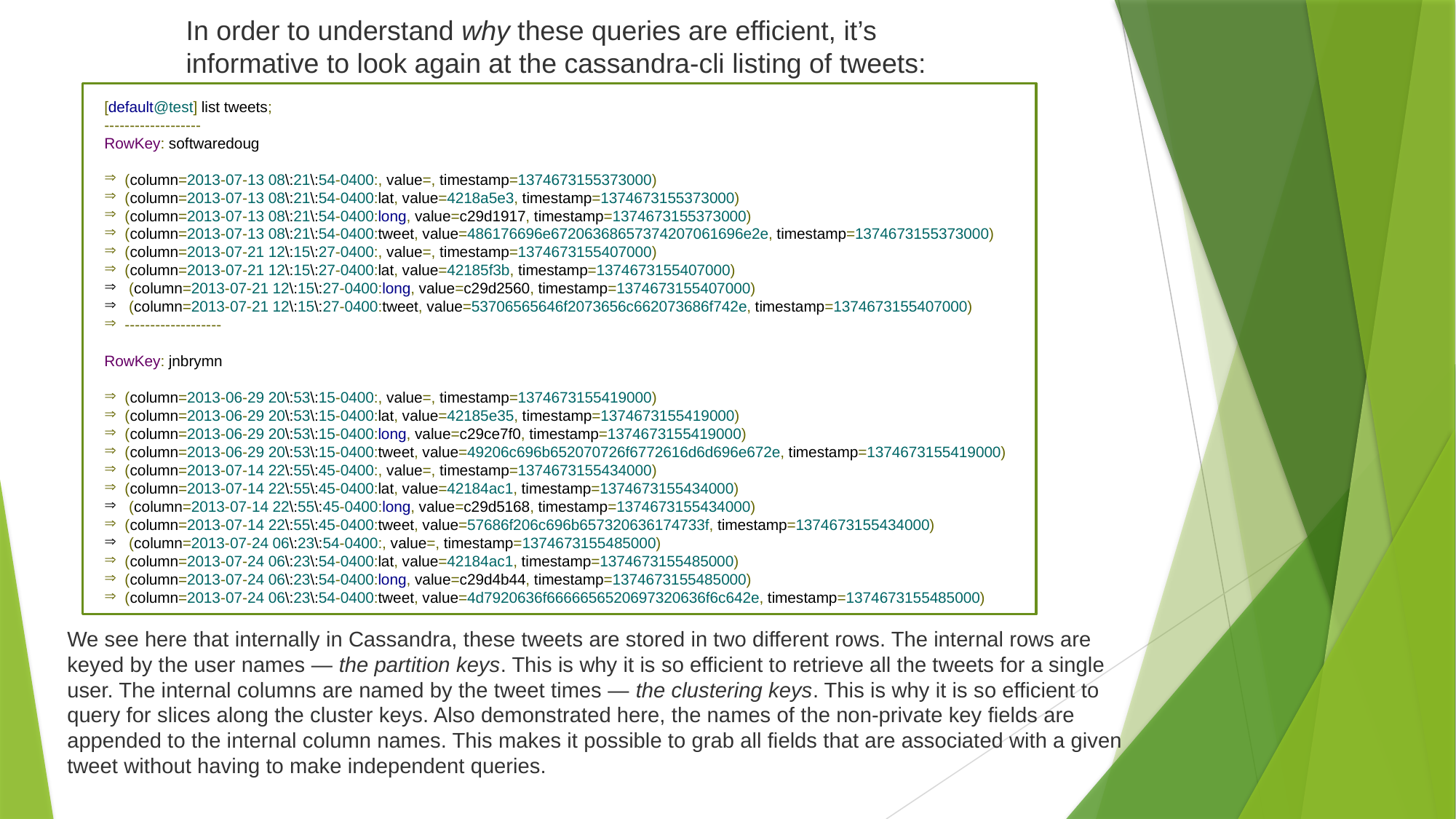

In order to understand why these queries are efficient, it’s informative to look again at the cassandra-cli listing of tweets:

[default@test] list tweets;
-------------------
RowKey: softwaredoug

(column=2013-07-13 08\:21\:54-0400:, value=, timestamp=1374673155373000)
(column=2013-07-13 08\:21\:54-0400:lat, value=4218a5e3, timestamp=1374673155373000)
(column=2013-07-13 08\:21\:54-0400:long, value=c29d1917, timestamp=1374673155373000)
(column=2013-07-13 08\:21\:54-0400:tweet, value=486176696e67206368657374207061696e2e, timestamp=1374673155373000)
(column=2013-07-21 12\:15\:27-0400:, value=, timestamp=1374673155407000)
(column=2013-07-21 12\:15\:27-0400:lat, value=42185f3b, timestamp=1374673155407000)
 (column=2013-07-21 12\:15\:27-0400:long, value=c29d2560, timestamp=1374673155407000)
 (column=2013-07-21 12\:15\:27-0400:tweet, value=53706565646f2073656c662073686f742e, timestamp=1374673155407000)
-------------------

RowKey: jnbrymn

(column=2013-06-29 20\:53\:15-0400:, value=, timestamp=1374673155419000)
(column=2013-06-29 20\:53\:15-0400:lat, value=42185e35, timestamp=1374673155419000)
(column=2013-06-29 20\:53\:15-0400:long, value=c29ce7f0, timestamp=1374673155419000)
(column=2013-06-29 20\:53\:15-0400:tweet, value=49206c696b652070726f6772616d6d696e672e, timestamp=1374673155419000)
(column=2013-07-14 22\:55\:45-0400:, value=, timestamp=1374673155434000)
(column=2013-07-14 22\:55\:45-0400:lat, value=42184ac1, timestamp=1374673155434000)
 (column=2013-07-14 22\:55\:45-0400:long, value=c29d5168, timestamp=1374673155434000)
(column=2013-07-14 22\:55\:45-0400:tweet, value=57686f206c696b657320636174733f, timestamp=1374673155434000)
 (column=2013-07-24 06\:23\:54-0400:, value=, timestamp=1374673155485000)
(column=2013-07-24 06\:23\:54-0400:lat, value=42184ac1, timestamp=1374673155485000)
(column=2013-07-24 06\:23\:54-0400:long, value=c29d4b44, timestamp=1374673155485000)
(column=2013-07-24 06\:23\:54-0400:tweet, value=4d7920636f6666656520697320636f6c642e, timestamp=1374673155485000)
We see here that internally in Cassandra, these tweets are stored in two different rows. The internal rows are keyed by the user names — the partition keys. This is why it is so efficient to retrieve all the tweets for a single user. The internal columns are named by the tweet times — the clustering keys. This is why it is so efficient to query for slices along the cluster keys. Also demonstrated here, the names of the non-private key fields are appended to the internal column names. This makes it possible to grab all fields that are associated with a given tweet without having to make independent queries.